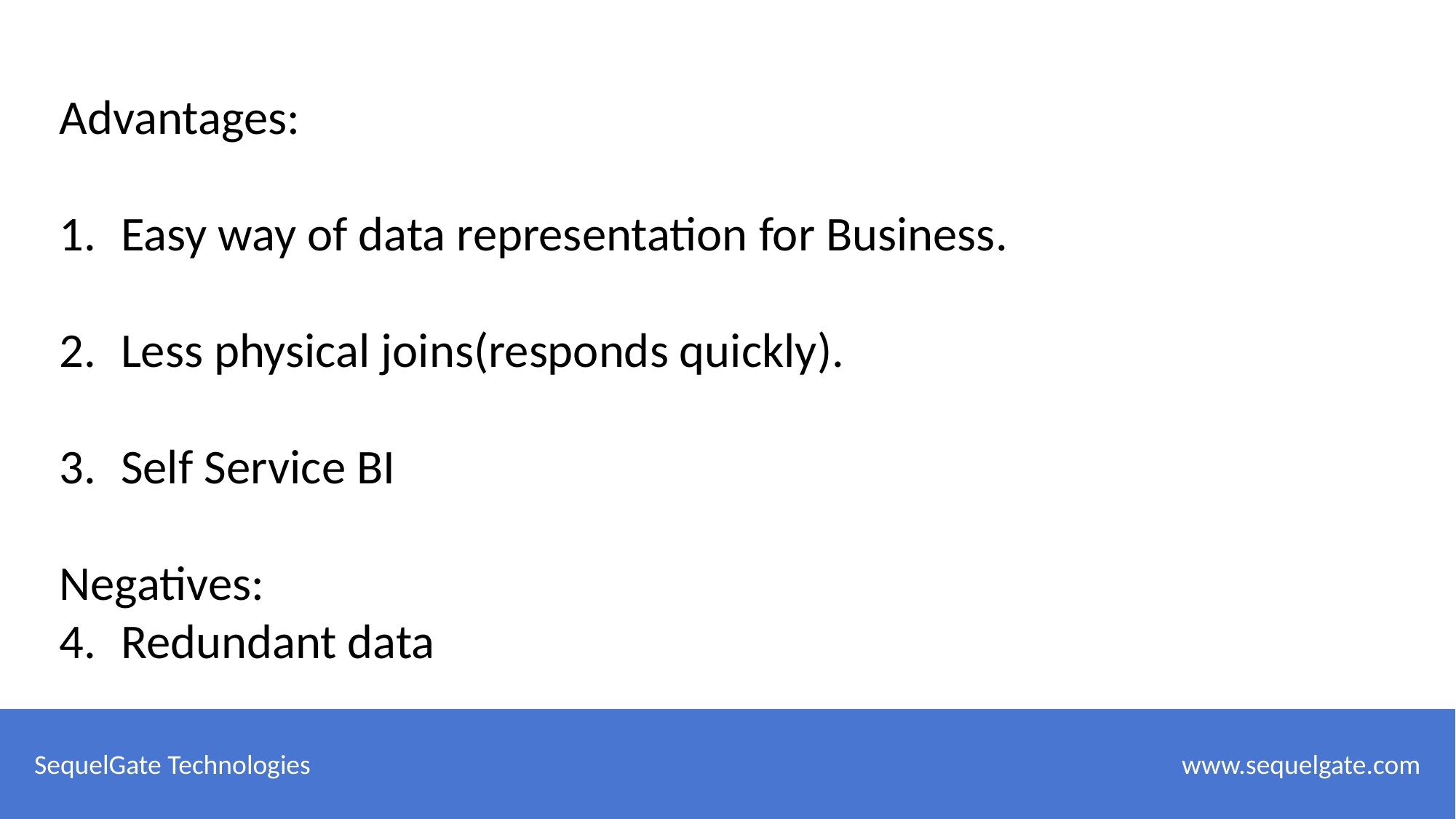

Advantages:

Easy way of data representation for Business.

Less physical joins(responds quickly).

Self Service BI

Negatives:
Redundant data

SequelGate Technologies
                           www.sequelgate.com